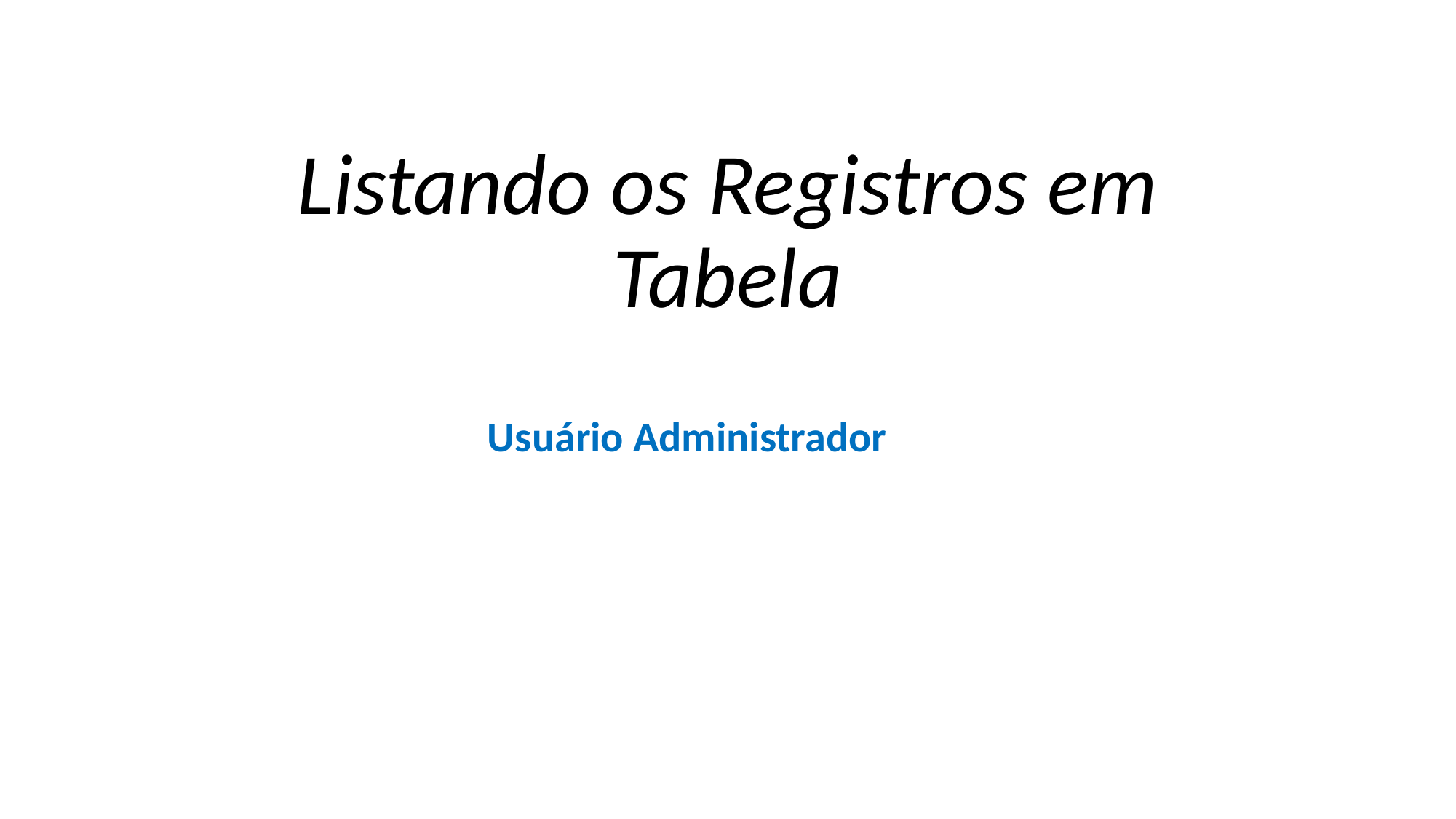

# Listando os Registros em Tabela
Usuário Administrador